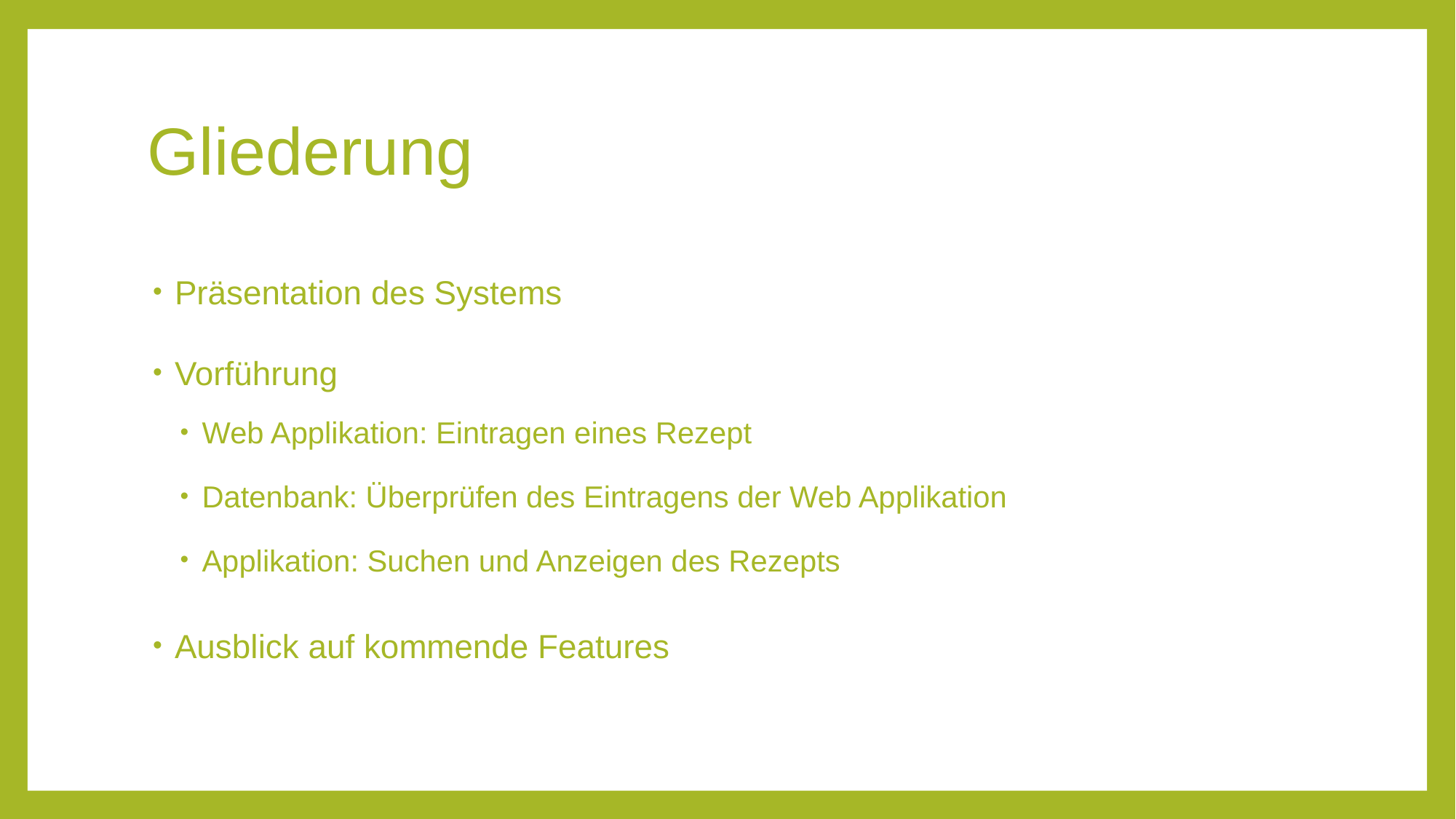

# Gliederung
Präsentation des Systems
Vorführung
Web Applikation: Eintragen eines Rezept
Datenbank: Überprüfen des Eintragens der Web Applikation
Applikation: Suchen und Anzeigen des Rezepts
Ausblick auf kommende Features